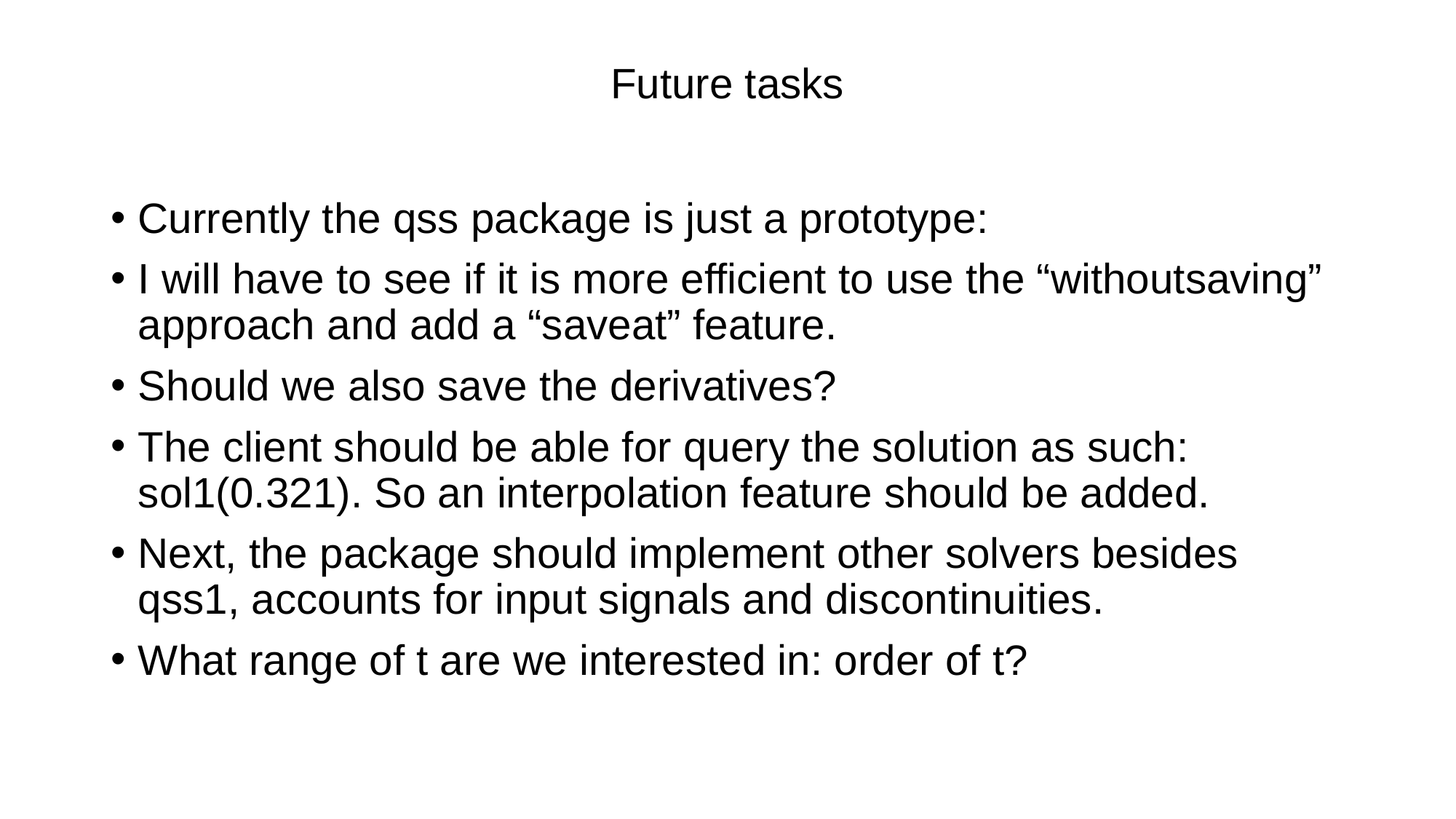

# Future tasks
Currently the qss package is just a prototype:
I will have to see if it is more efficient to use the “withoutsaving” approach and add a “saveat” feature.
Should we also save the derivatives?
The client should be able for query the solution as such: sol1(0.321). So an interpolation feature should be added.
Next, the package should implement other solvers besides qss1, accounts for input signals and discontinuities.
What range of t are we interested in: order of t?